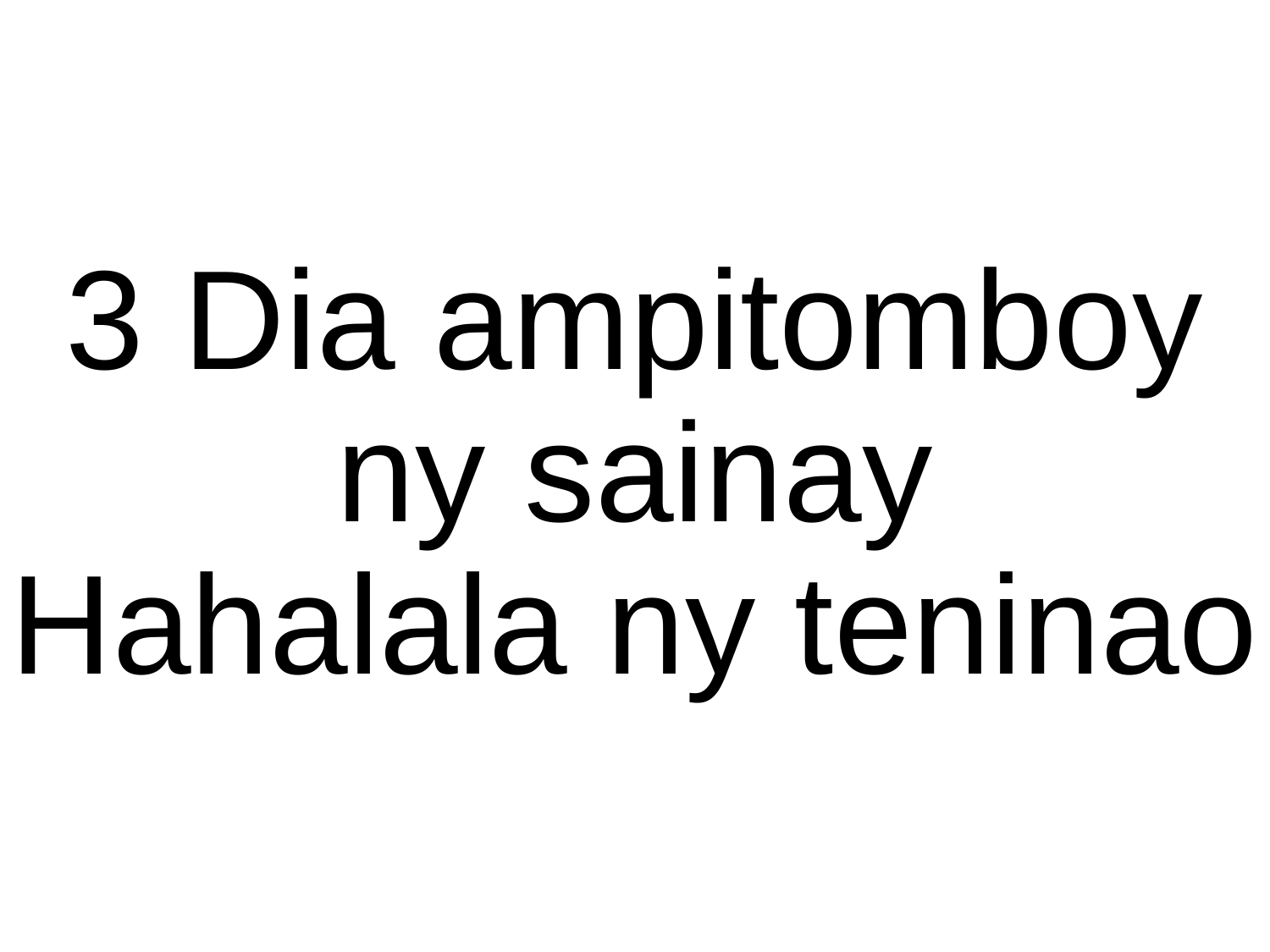

3 Dia ampitomboy ny sainay
Hahalala ny teninao